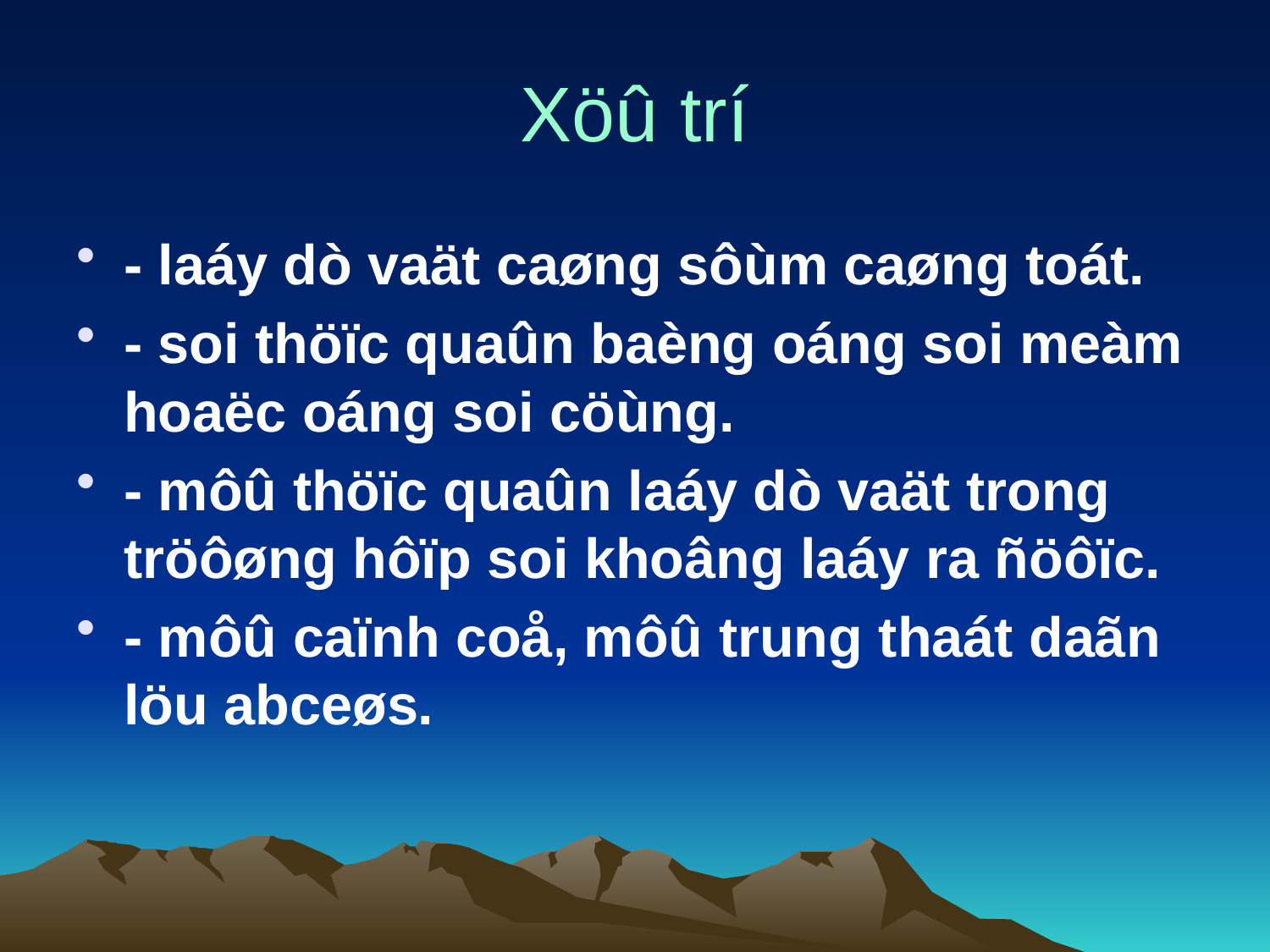

# Xöû trí
- laáy dò vaät caøng sôùm caøng toát.
- soi thöïc quaûn baèng oáng soi meàm hoaëc oáng soi cöùng.
- môû thöïc quaûn laáy dò vaät trong tröôøng hôïp soi khoâng laáy ra ñöôïc.
- môû caïnh coå, môû trung thaát daãn löu abceøs.